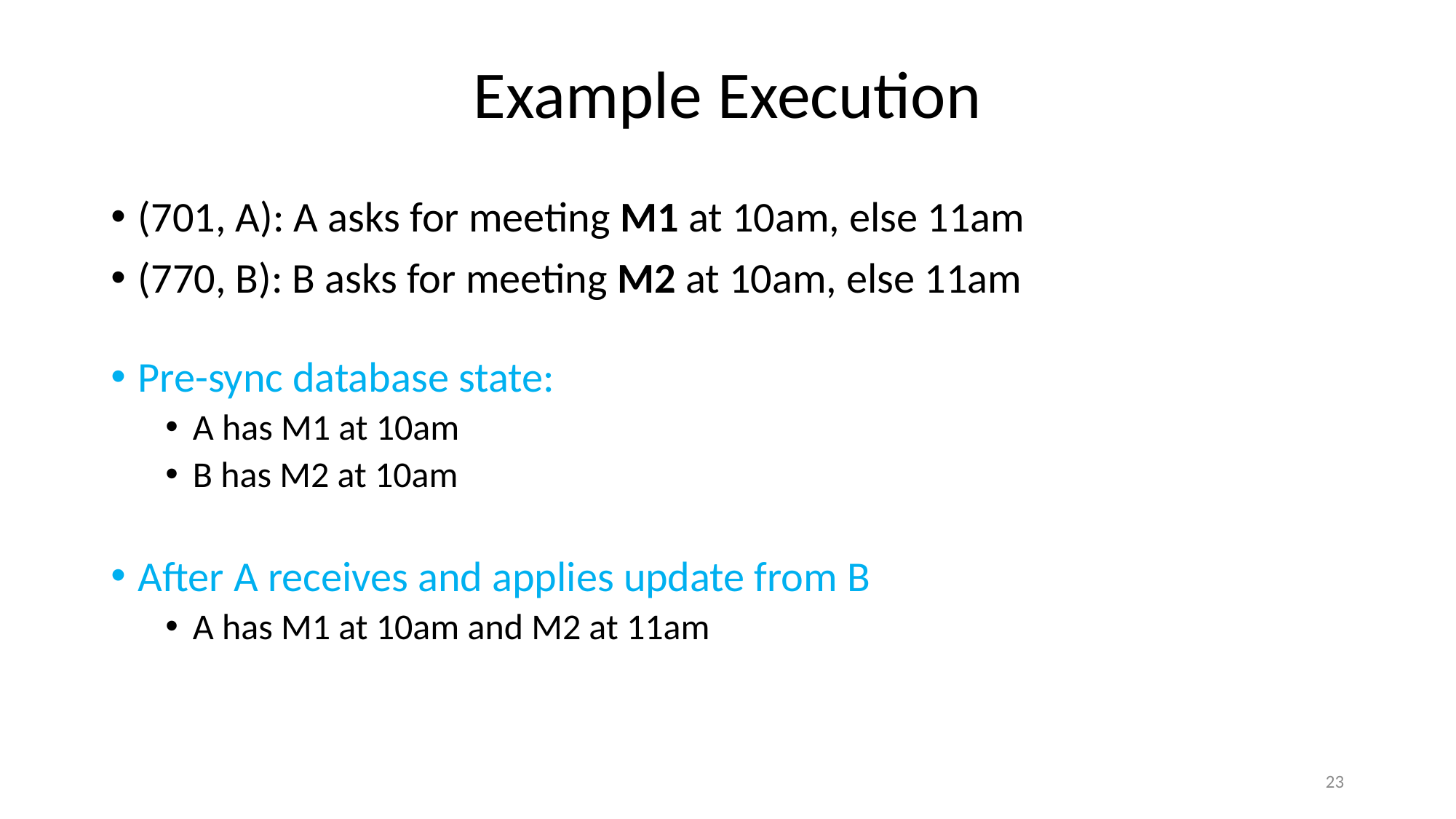

# Example Execution
(701, A): A asks for meeting M1 at 10am, else 11am
(770, B): B asks for meeting M2 at 10am, else 11am

Pre-sync database state:
A has M1 at 10am
B has M2 at 10am

After A receives and applies update from B
A has M1 at 10am and M2 at 11am

23